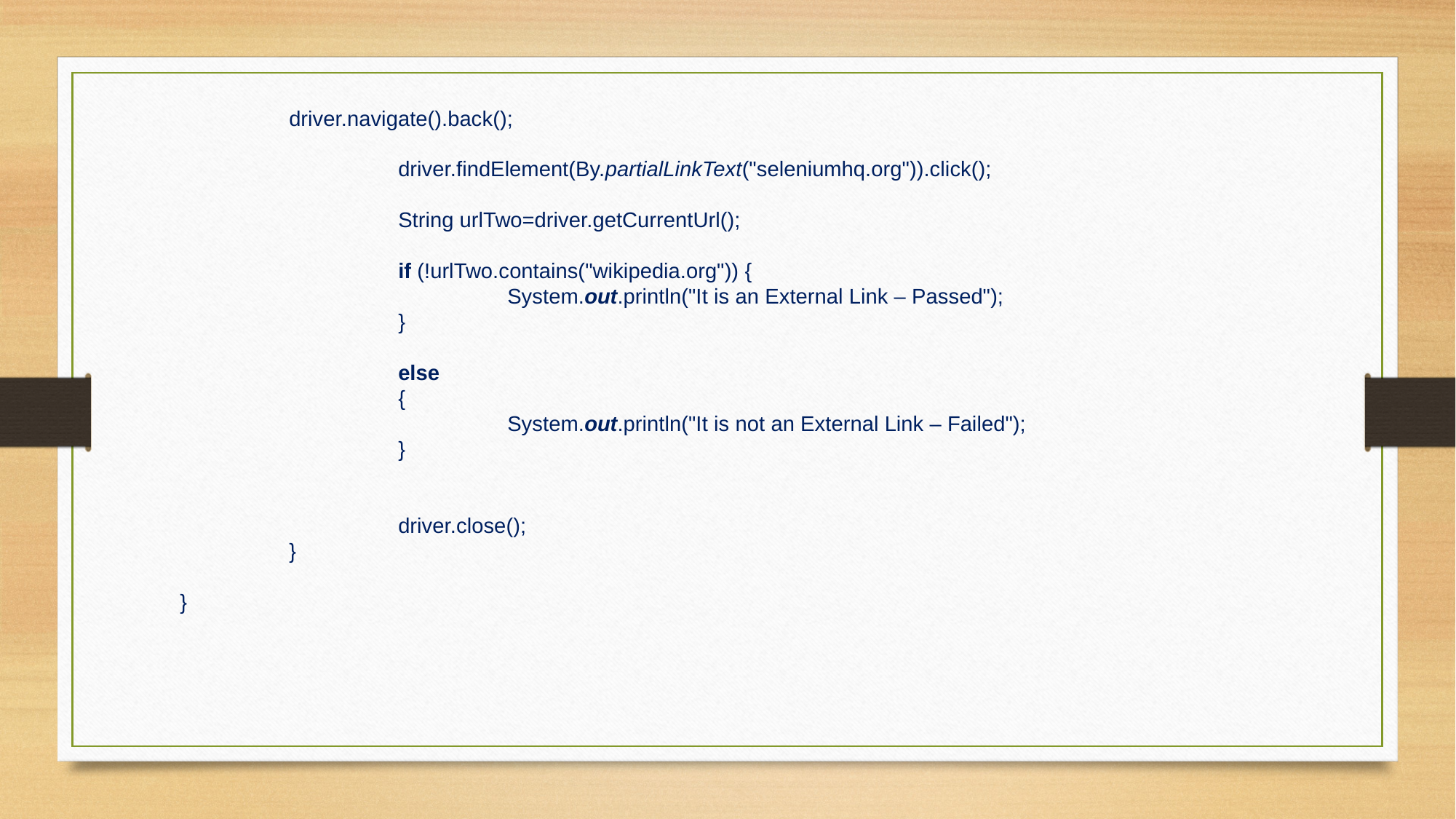

driver.navigate().back();

		driver.findElement(By.partialLinkText("seleniumhq.org")).click();

		String urlTwo=driver.getCurrentUrl();

		if (!urlTwo.contains("wikipedia.org")) {
			System.out.println("It is an External Link – Passed");
		}

		else
		{
			System.out.println("It is not an External Link – Failed");
		}

		driver.close();
	}

}